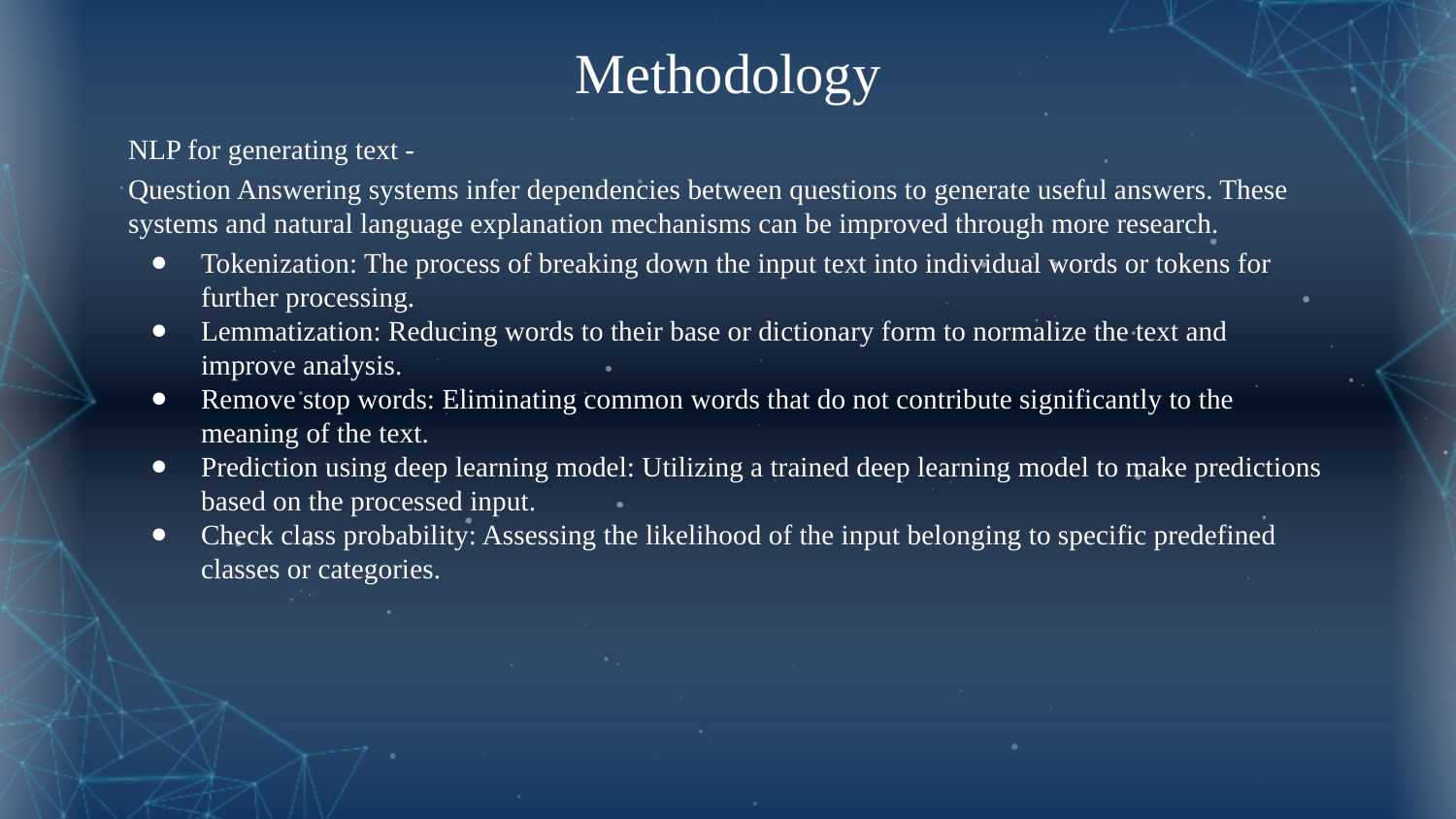

# Methodology
NLP for generating text -
Question Answering systems infer dependencies between questions to generate useful answers. These systems and natural language explanation mechanisms can be improved through more research.
Tokenization: The process of breaking down the input text into individual words or tokens for further processing.
Lemmatization: Reducing words to their base or dictionary form to normalize the text and improve analysis.
Remove stop words: Eliminating common words that do not contribute significantly to the meaning of the text.
Prediction using deep learning model: Utilizing a trained deep learning model to make predictions based on the processed input.
Check class probability: Assessing the likelihood of the input belonging to specific predefined classes or categories.